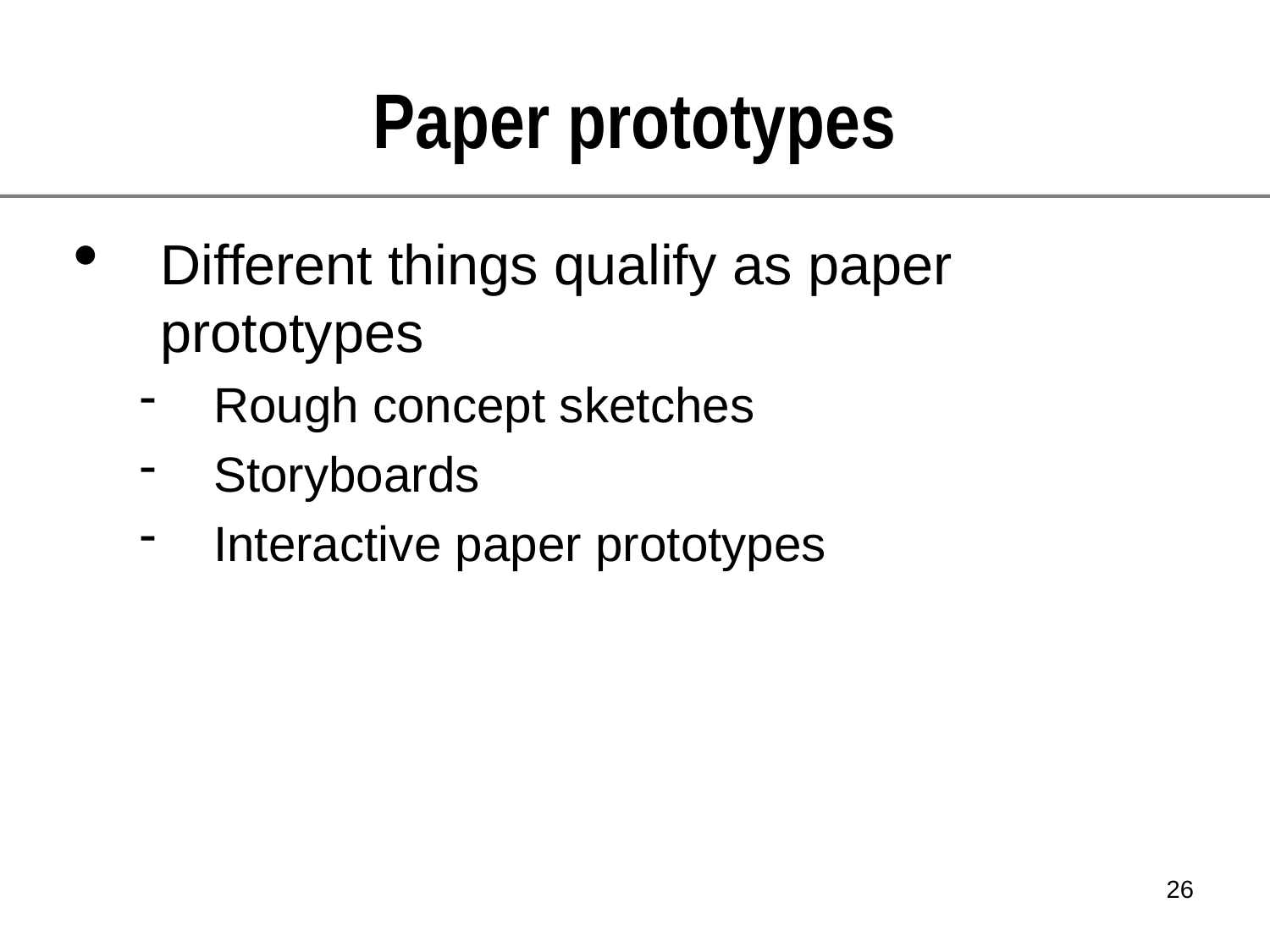

Paper prototypes

Different things qualify as paper prototypes
Rough concept sketches
Storyboards
Interactive paper prototypes

26